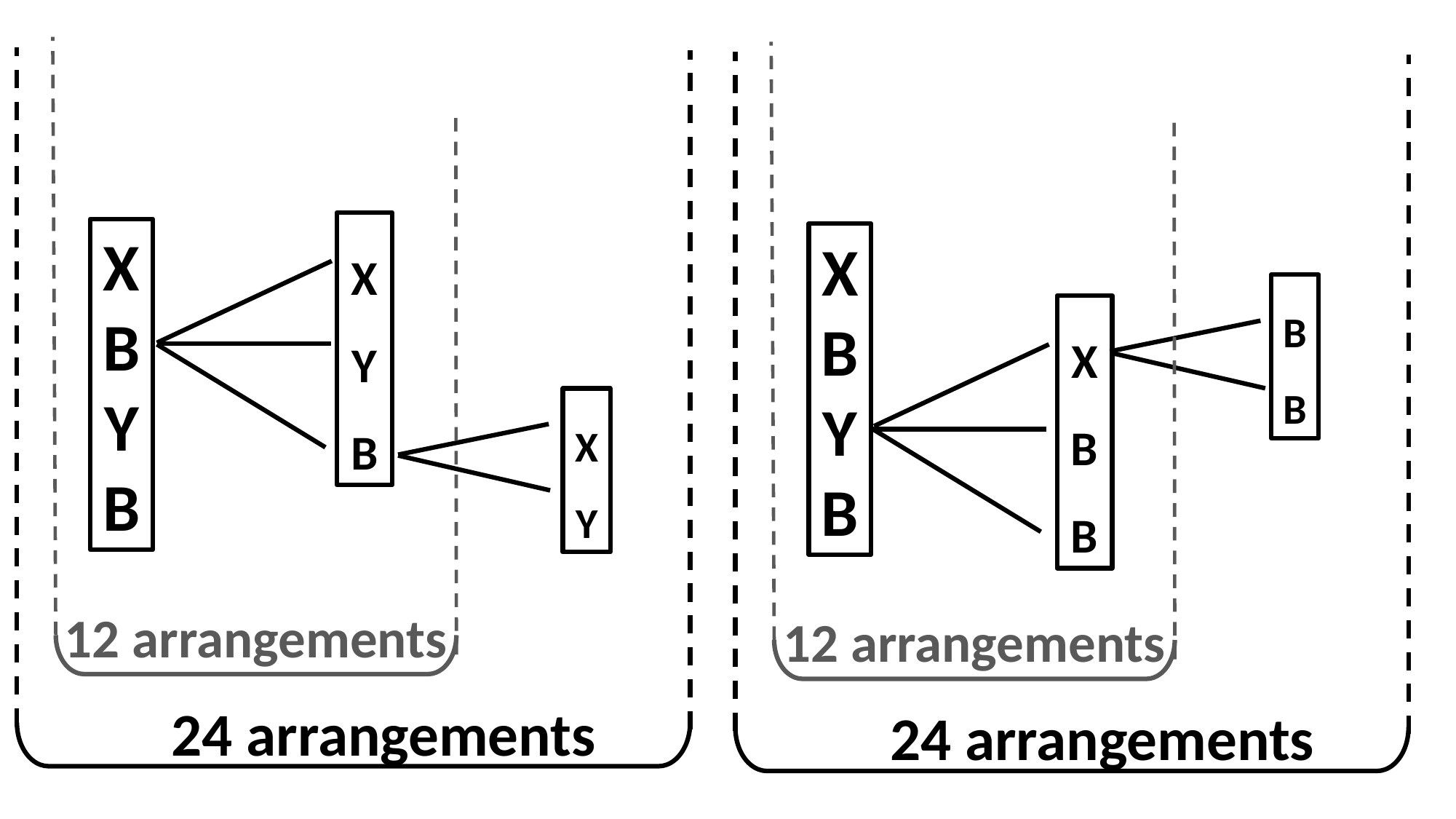

X
Y B
X B Y B
X B Y B
B
B
X
B B
X
Y

12 arrangements
12 arrangements
24 arrangements
24 arrangements